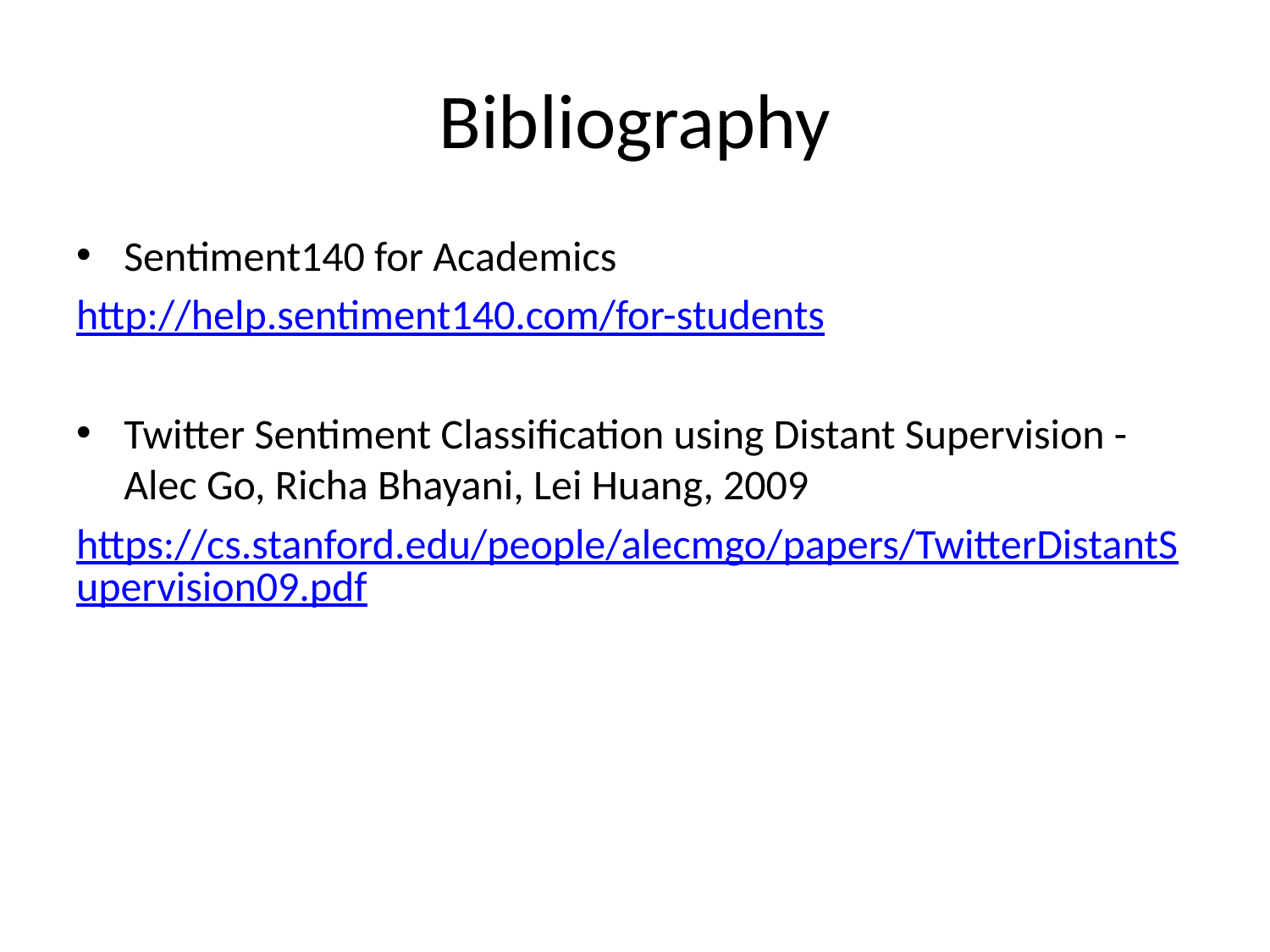

# Bibliography
Sentiment140 for Academics
http://help.sentiment140.com/for-students

Twitter Sentiment Classification using Distant Supervision - Alec Go, Richa Bhayani, Lei Huang, 2009
https://cs.stanford.edu/people/alecmgo/papers/TwitterDistantSupervision09.pdf